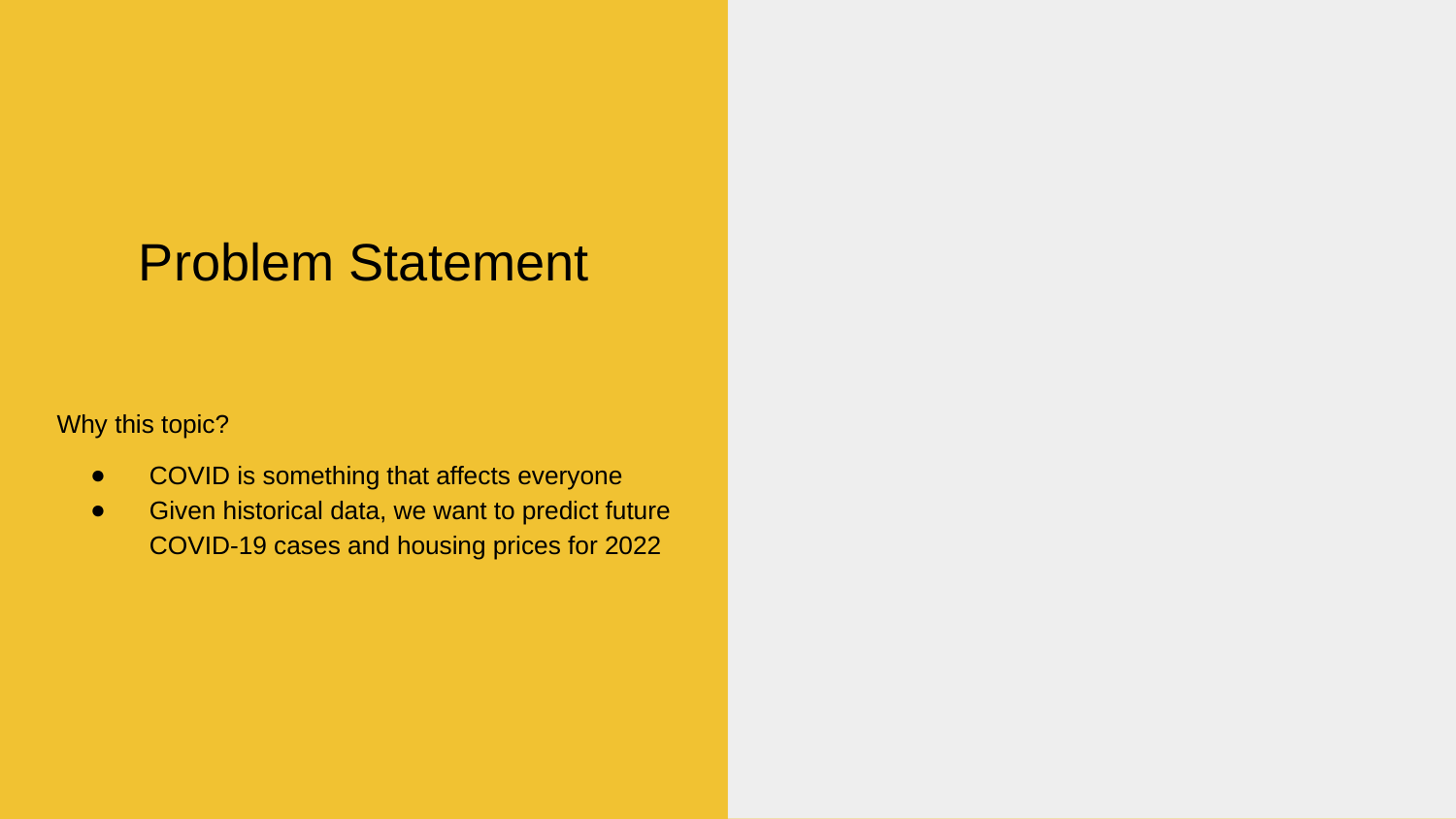

# Problem Statement

Why this topic?
COVID is something that affects everyone
Given historical data, we want to predict future COVID-19 cases and housing prices for 2022